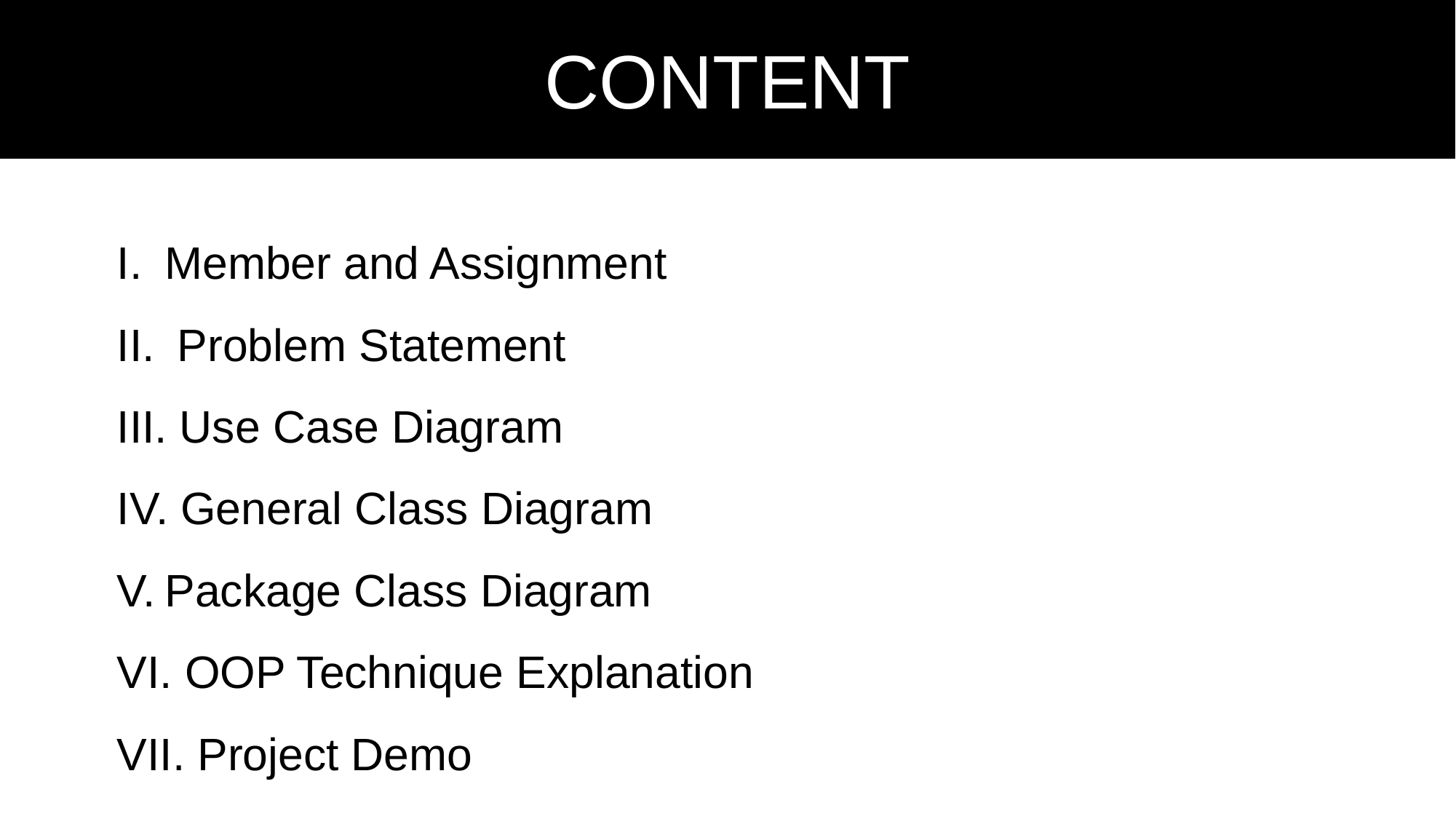

CONTENT
Content
Member and Assignment
 Problem Statement
 Use Case Diagram
 General Class Diagram
Package Class Diagram
 OOP Technique Explanation
 Project Demo